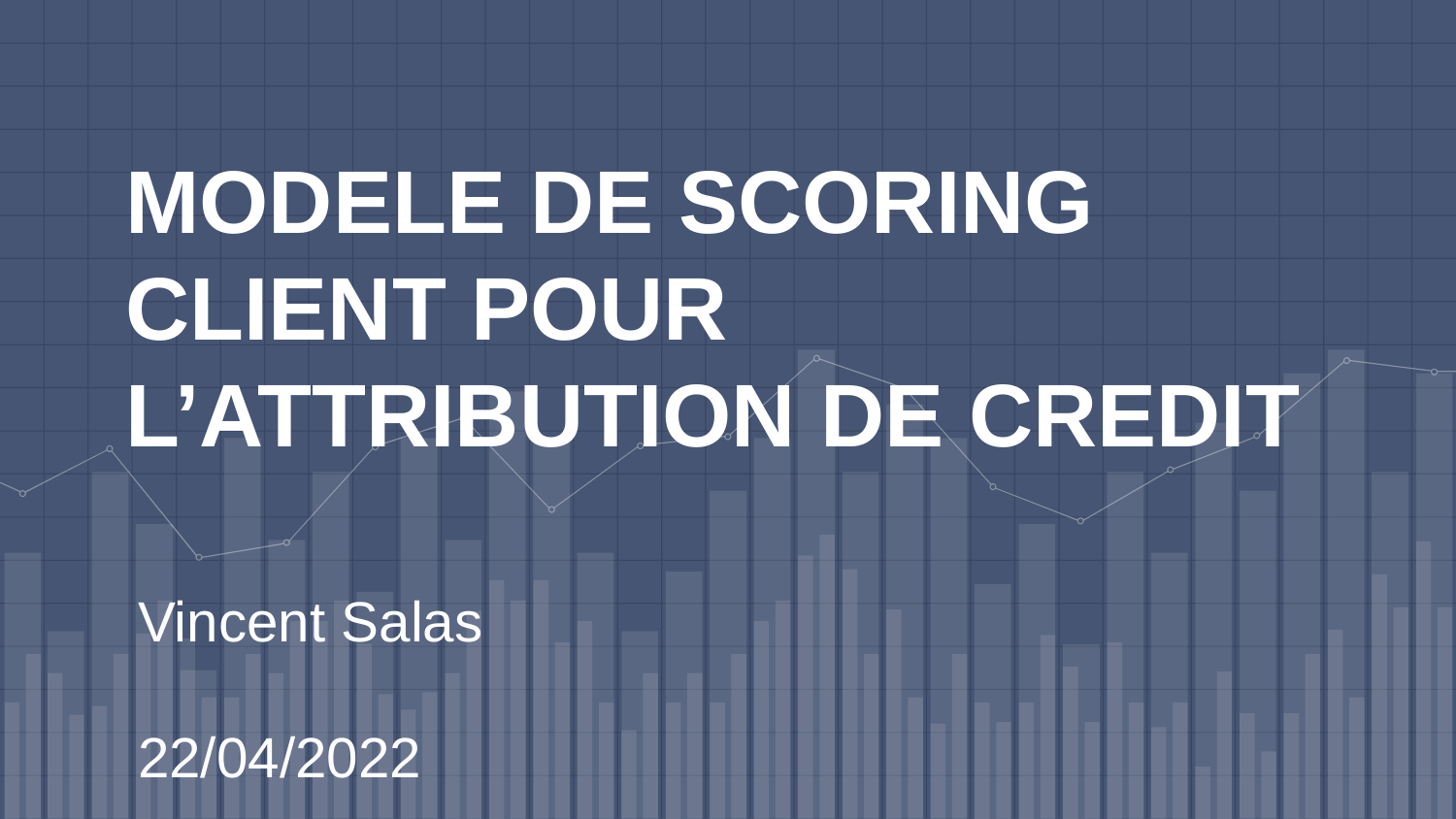

# MODELE DE SCORING CLIENT POUR L’ATTRIBUTION DE CREDIT
Vincent Salas
22/04/2022